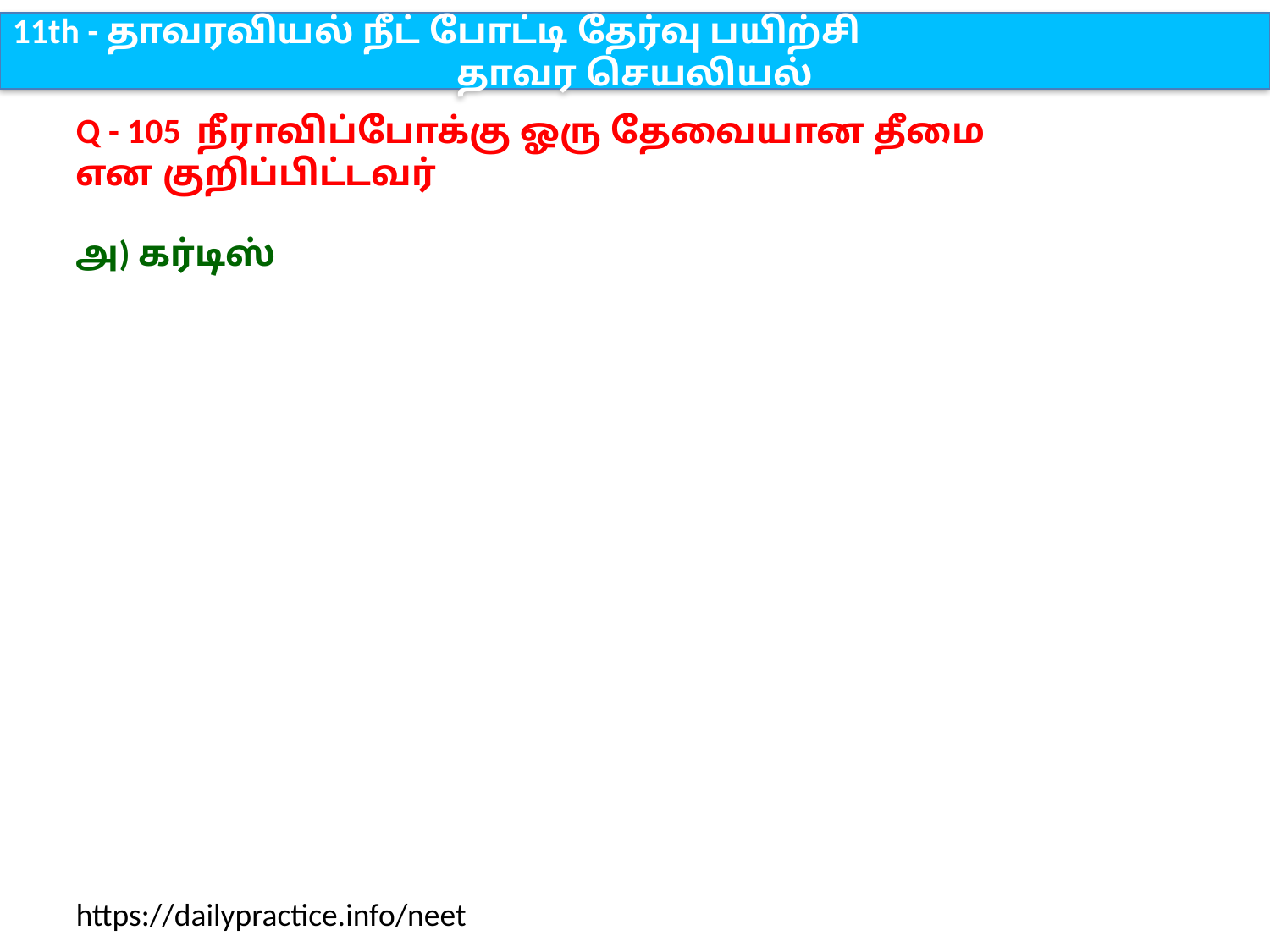

11th - தாவரவியல் நீட் போட்டி தேர்வு பயிற்சி
தாவர செயலியல்

Q - 105  நீராவிப்போக்கு ஓரு தேவையான தீமை என குறிப்பிட்டவர்

அ) கர்டிஸ்
https://dailypractice.info/neet